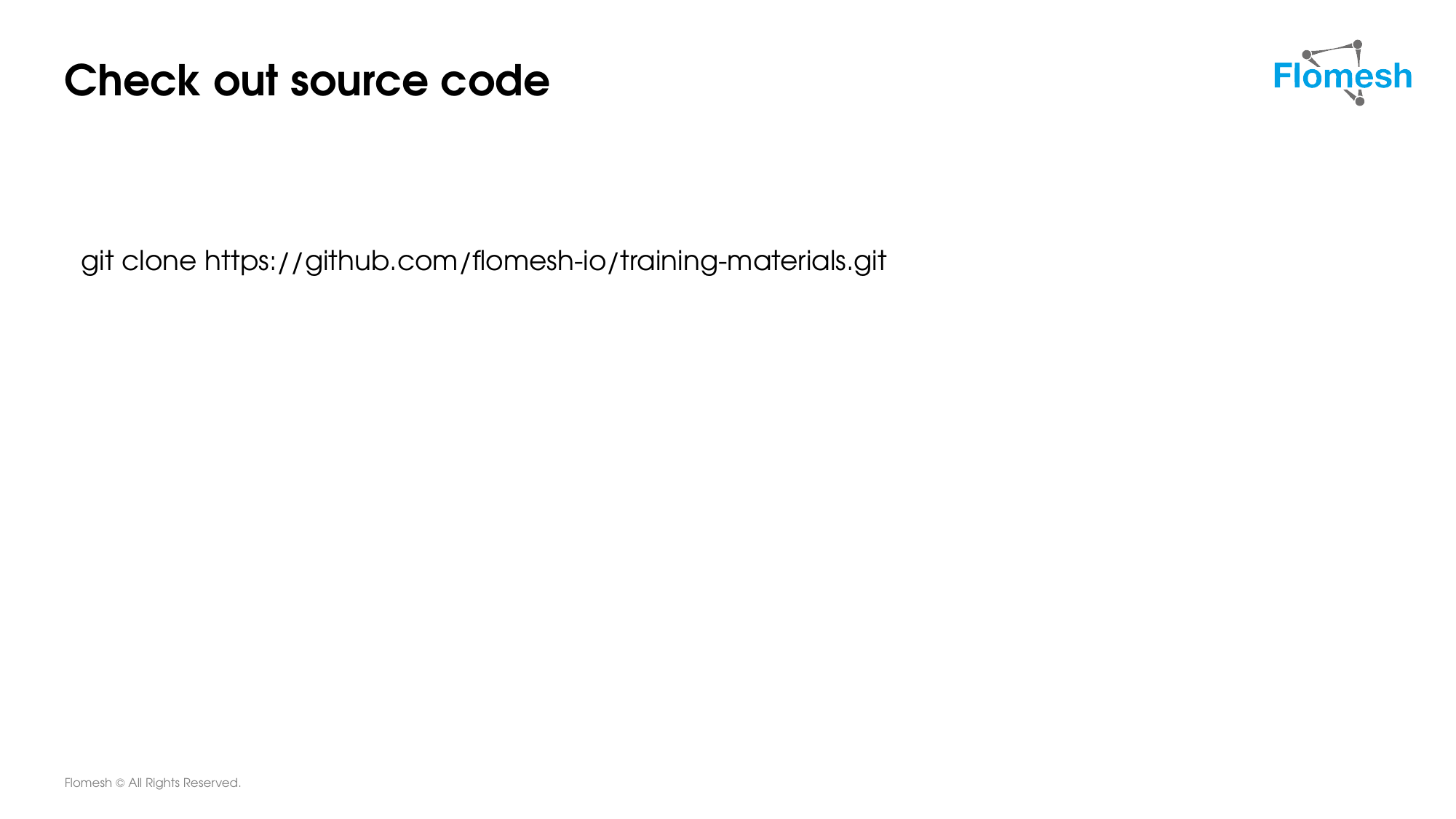

# Check out source code
git clone https://github.com/flomesh-io/training-materials.git
Flomesh © All Rights Reserved.